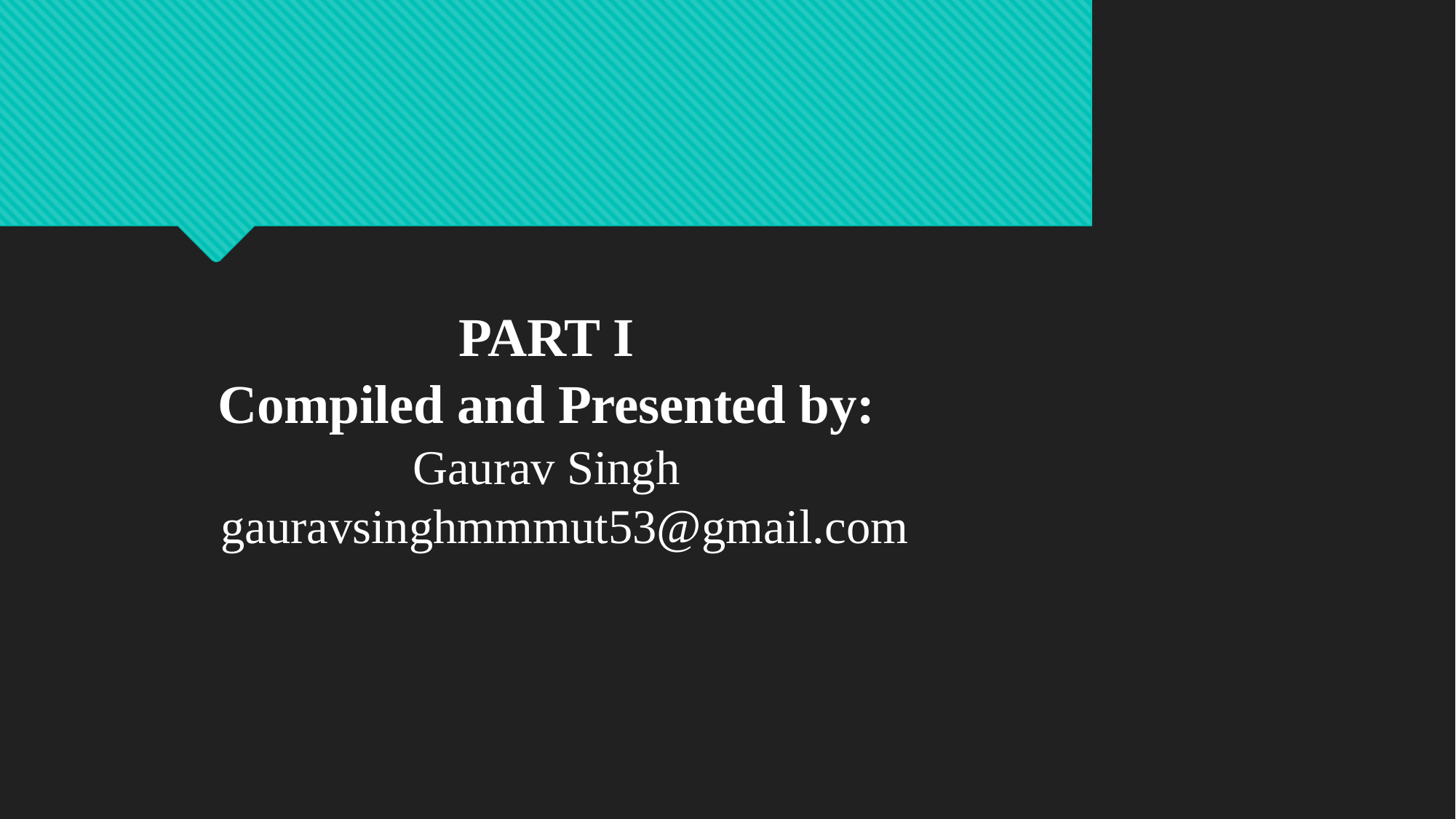

PART I
Compiled and Presented by:
Gaurav Singh
   gauravsinghmmmut53@gmail.com